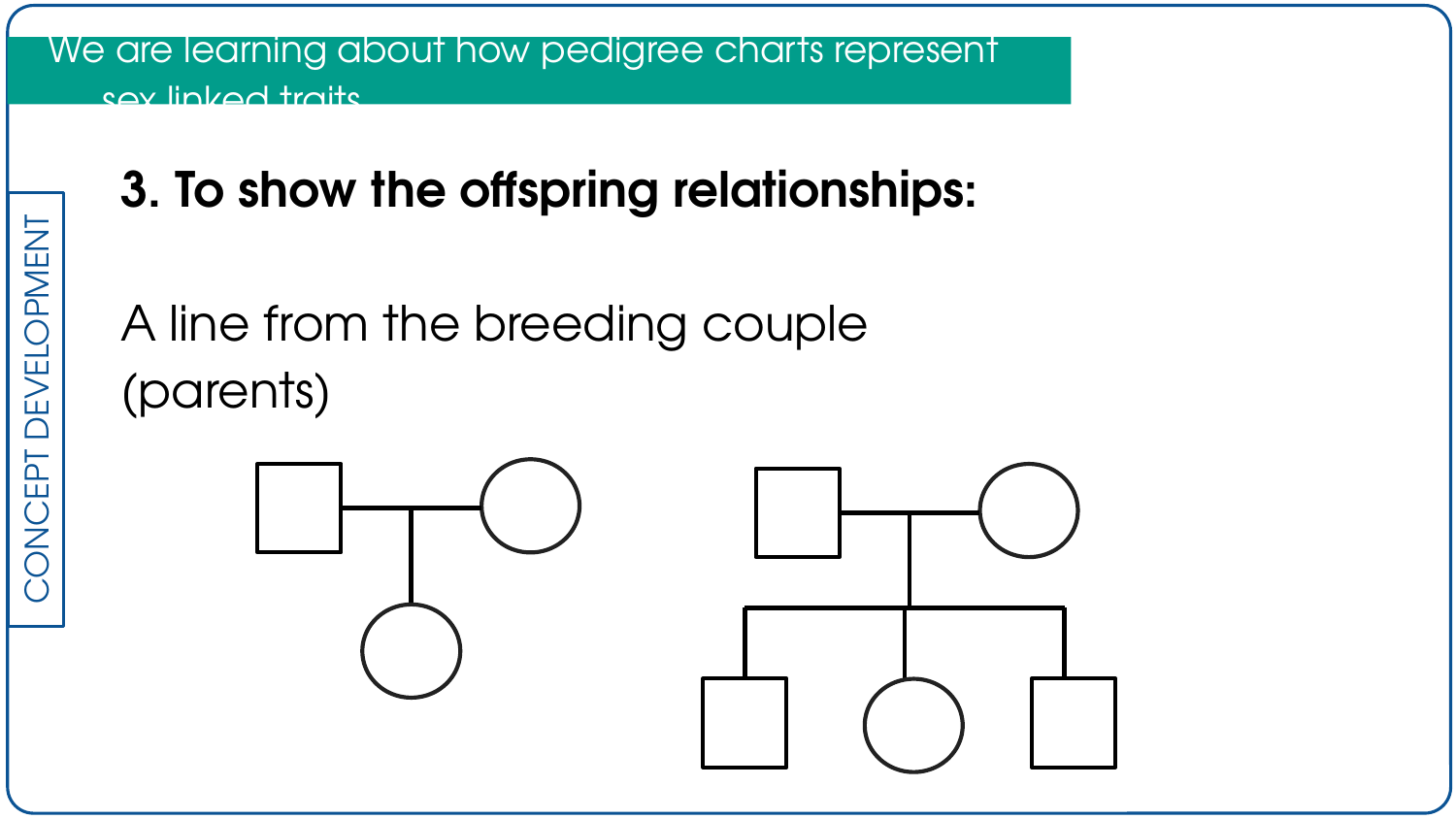

We are learning about how pedigree charts represent sex linked traits
3. To show the offspring relationships:

A line from the breeding couple (parents)